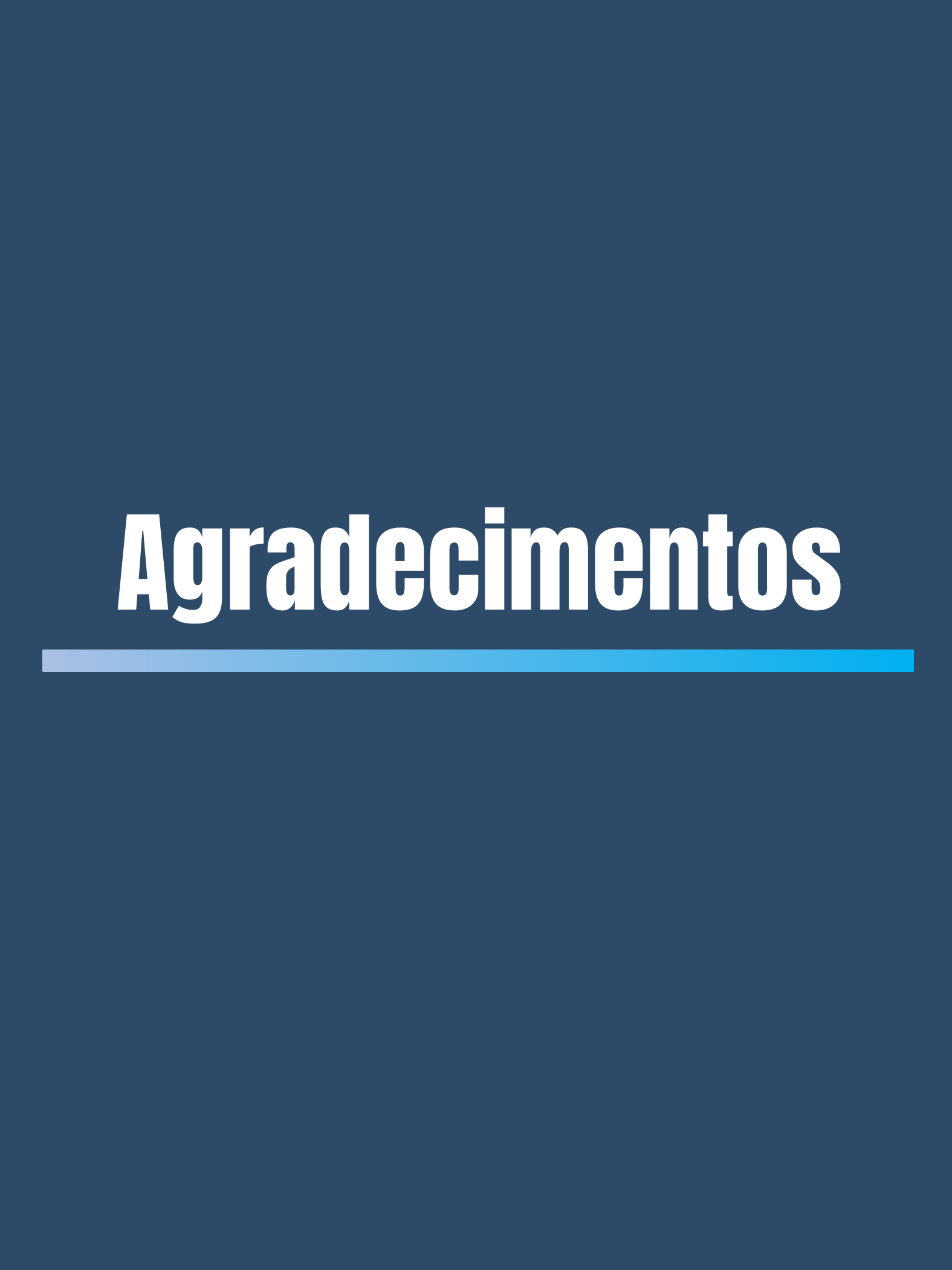

Agradecimentos

Entendendo a LGPD: Protegendo seus Dados Gustavo Bastos
17